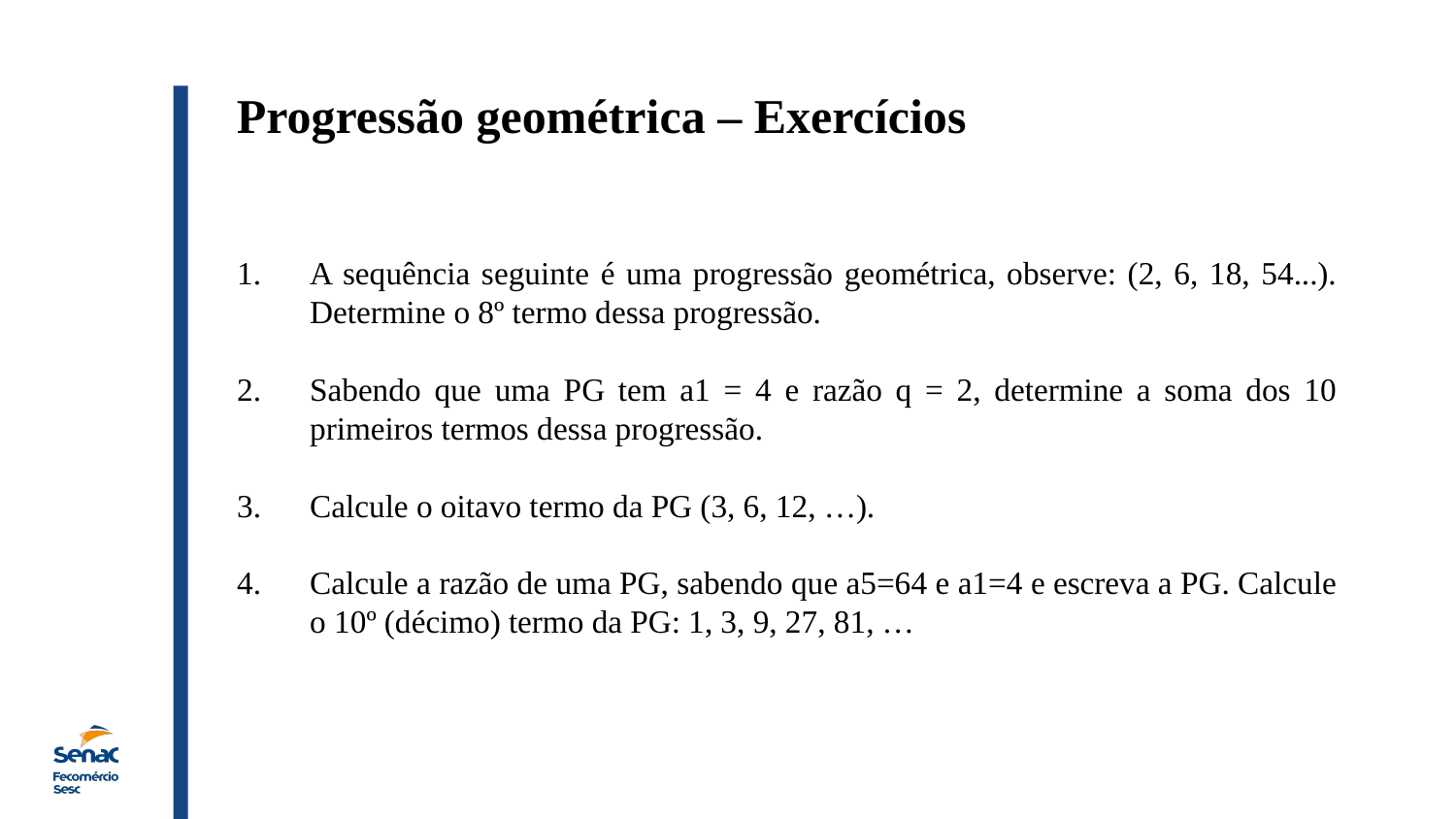

Progressão geométrica – Exercícios
A sequência seguinte é uma progressão geométrica, observe: (2, 6, 18, 54...). Determine o 8º termo dessa progressão.

Sabendo que uma PG tem a1 = 4 e razão q = 2, determine a soma dos 10 primeiros termos dessa progressão.

Calcule o oitavo termo da PG (3, 6, 12, …).

Calcule a razão de uma PG, sabendo que a5=64 e a1=4 e escreva a PG. Calcule o 10º (décimo) termo da PG: 1, 3, 9, 27, 81, …